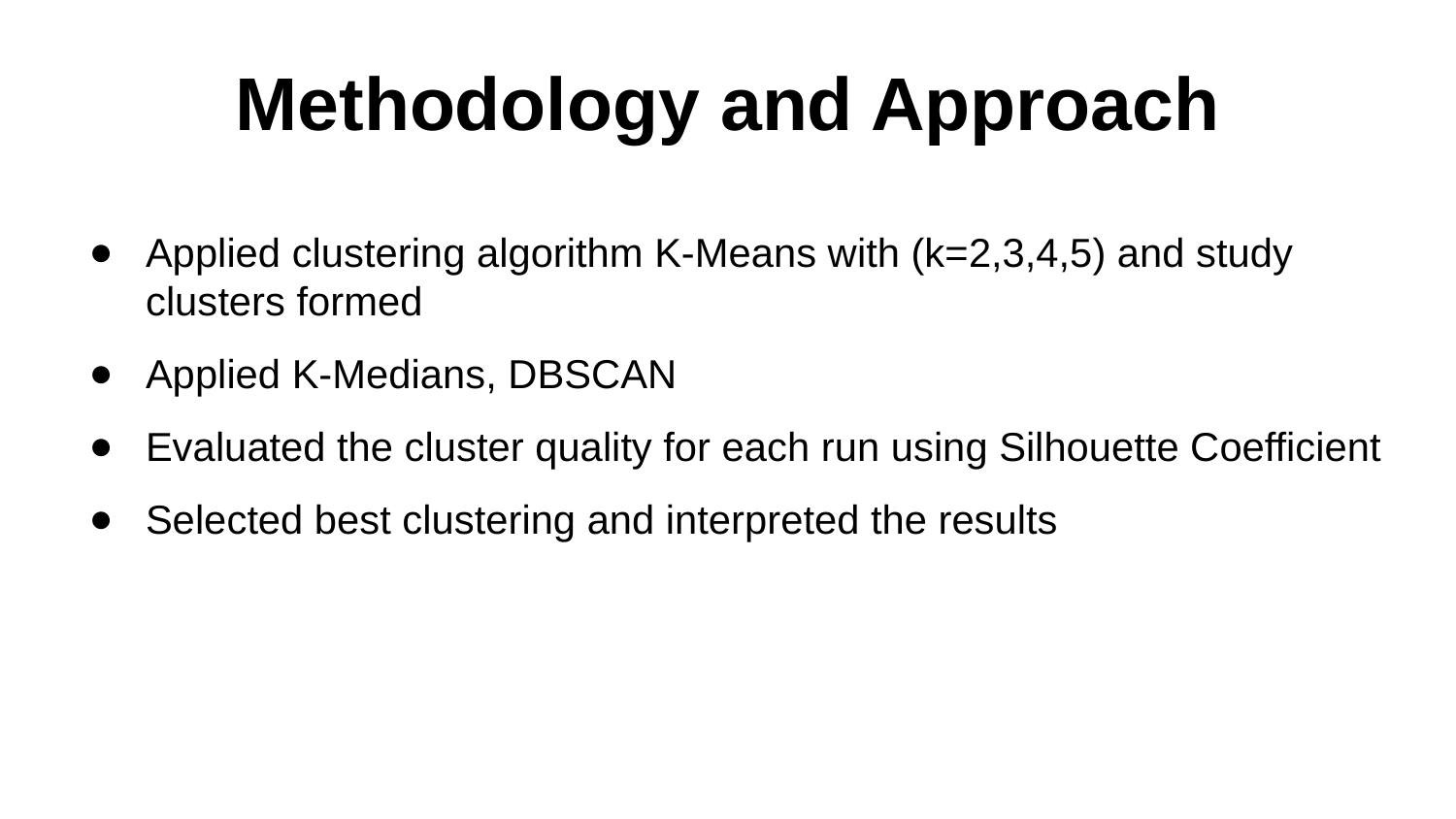

Methodology and Approach
Applied clustering algorithm K-Means with (k=2,3,4,5) and study clusters formed
Applied K-Medians, DBSCAN
Evaluated the cluster quality for each run using Silhouette Coefficient
Selected best clustering and interpreted the results